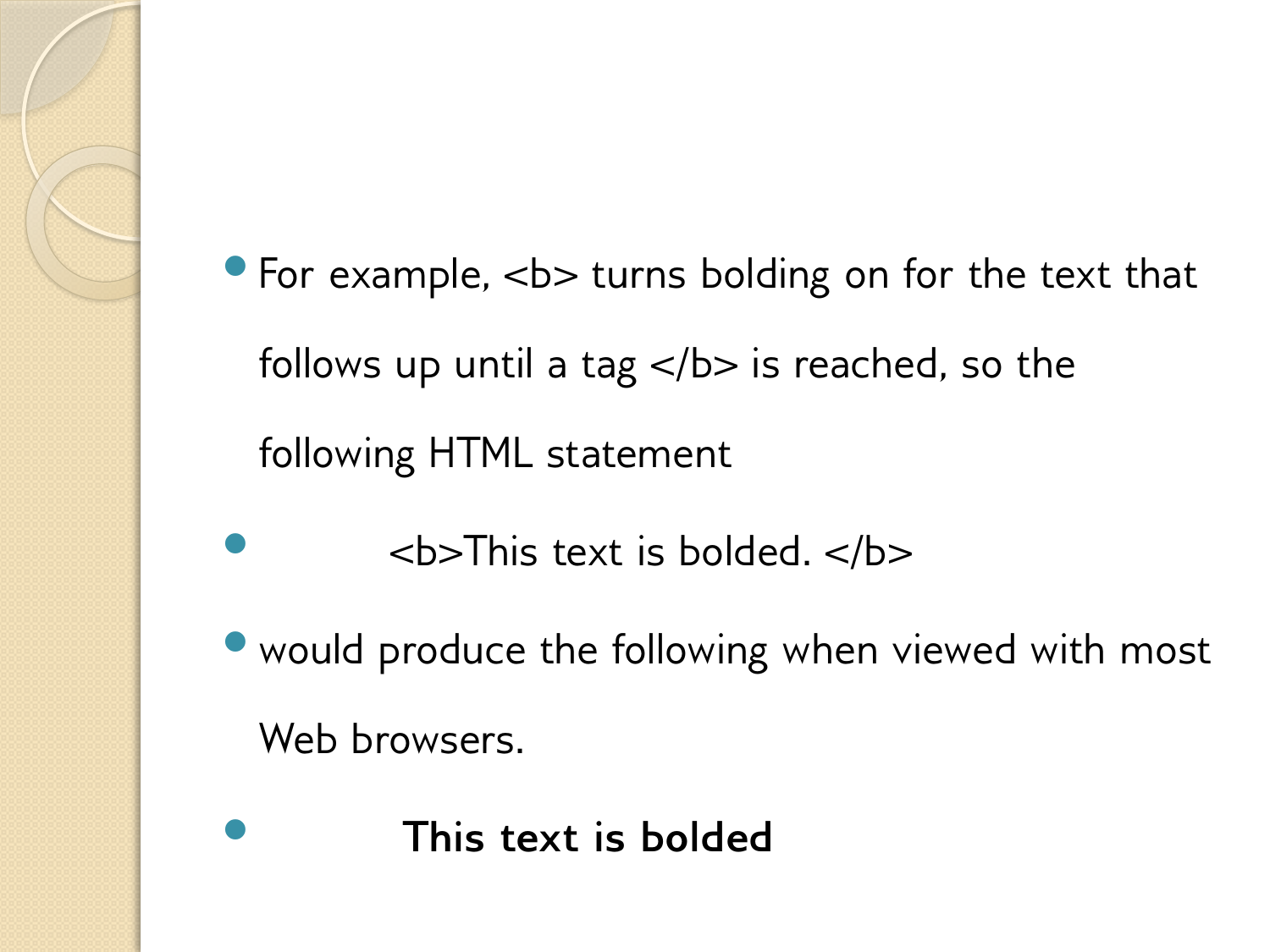

For example, <b> turns bolding on for the text that follows up until a tag </b> is reached, so the following HTML statement
          <b>This text is bolded. </b>
would produce the following when viewed with most Web browsers.
          This text is bolded